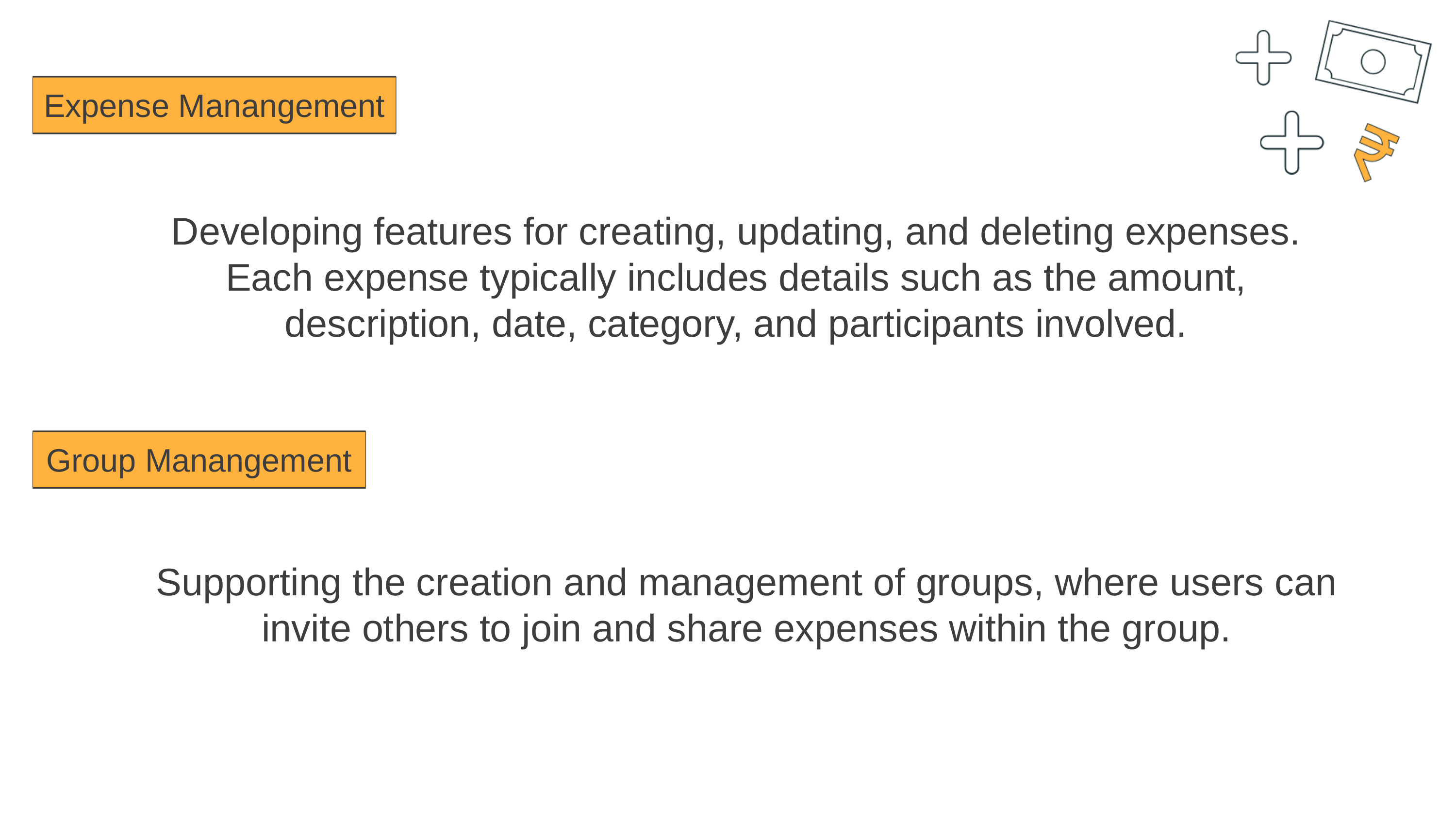

Expense Manangement

Developing features for creating, updating, and deleting expenses. Each expense typically includes details such as the amount, description, date, category, and participants involved.

Group Manangement

Supporting the creation and management of groups, where users can invite others to join and share expenses within the group.